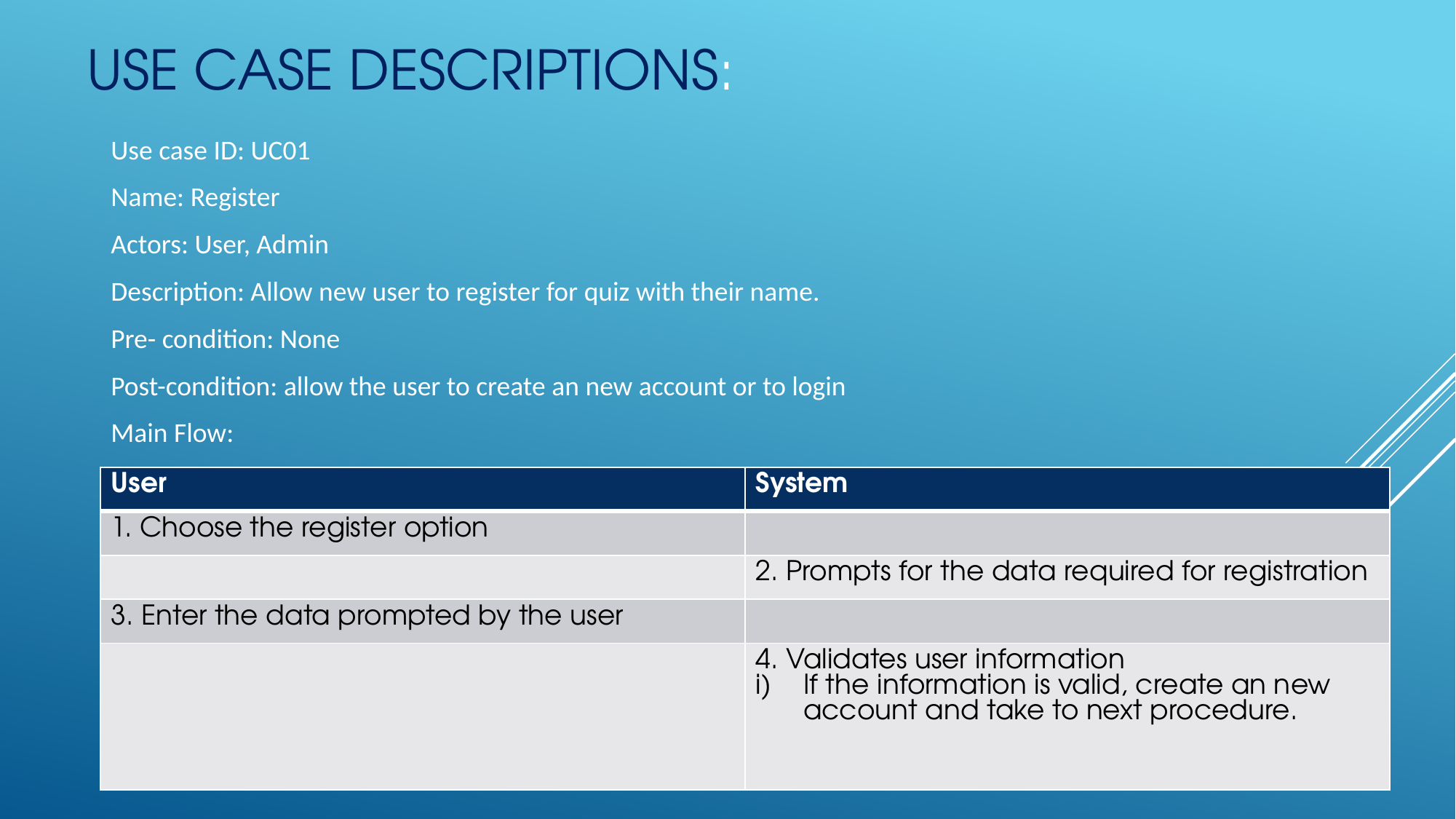

# Use Case Descriptions:
Use case ID: UC01
Name: Register
Actors: User, Admin
Description: Allow new user to register for quiz with their name.
Pre- condition: None
Post-condition: allow the user to create an new account or to login
Main Flow:

| User | System |
| --- | --- |
| 1. Choose the register option |  |
|  | 2. Prompts for the data required for registration |
| 3. Enter the data prompted by the user |  |
|  | 4. Validates user information If the information is valid, create an new account and take to next procedure. |